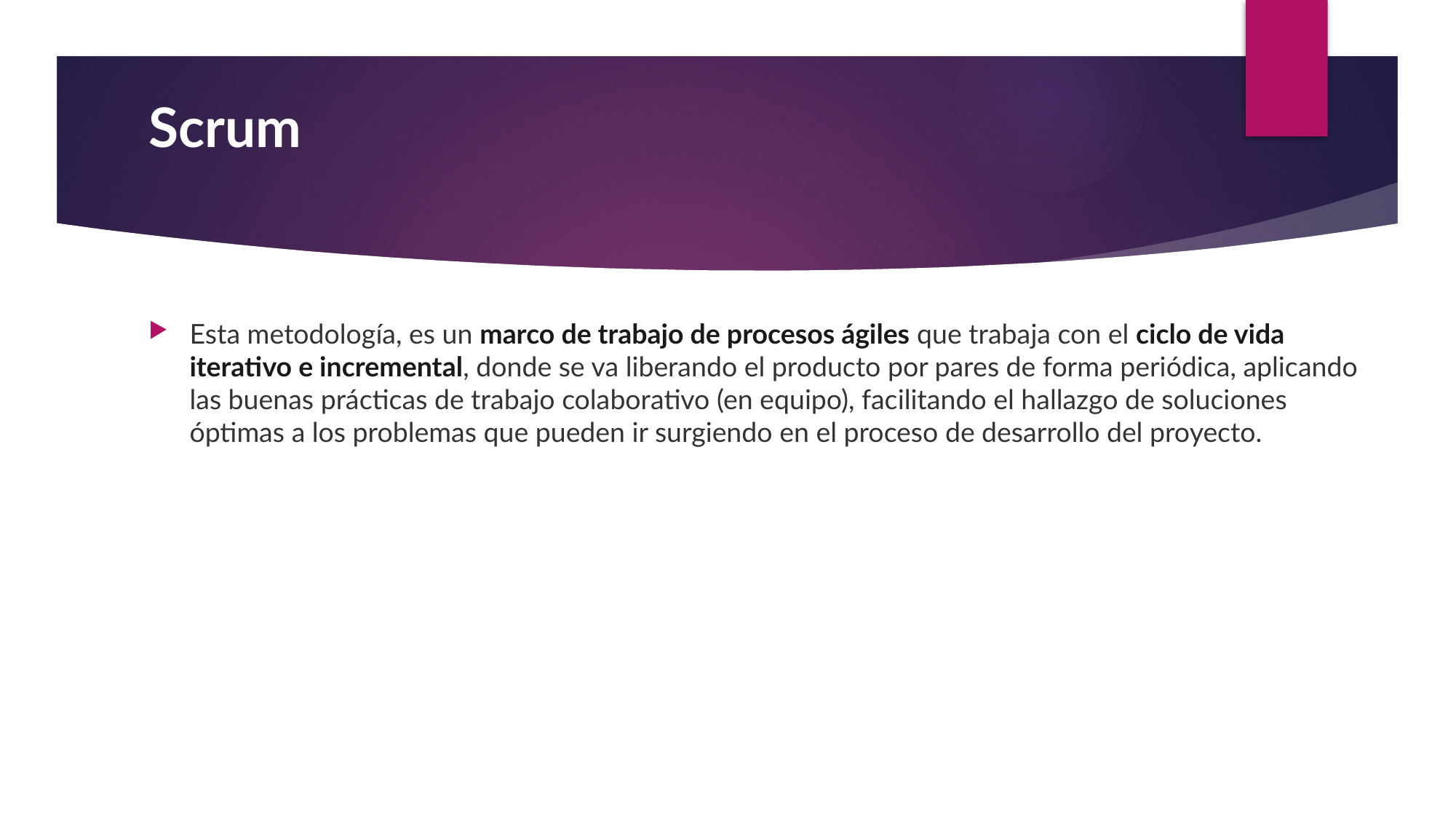

# Scrum
Esta metodología, es un marco de trabajo de procesos ágiles que trabaja con el ciclo de vida iterativo e incremental, donde se va liberando el producto por pares de forma periódica, aplicando las buenas prácticas de trabajo colaborativo (en equipo), facilitando el hallazgo de soluciones óptimas a los problemas que pueden ir surgiendo en el proceso de desarrollo del proyecto.